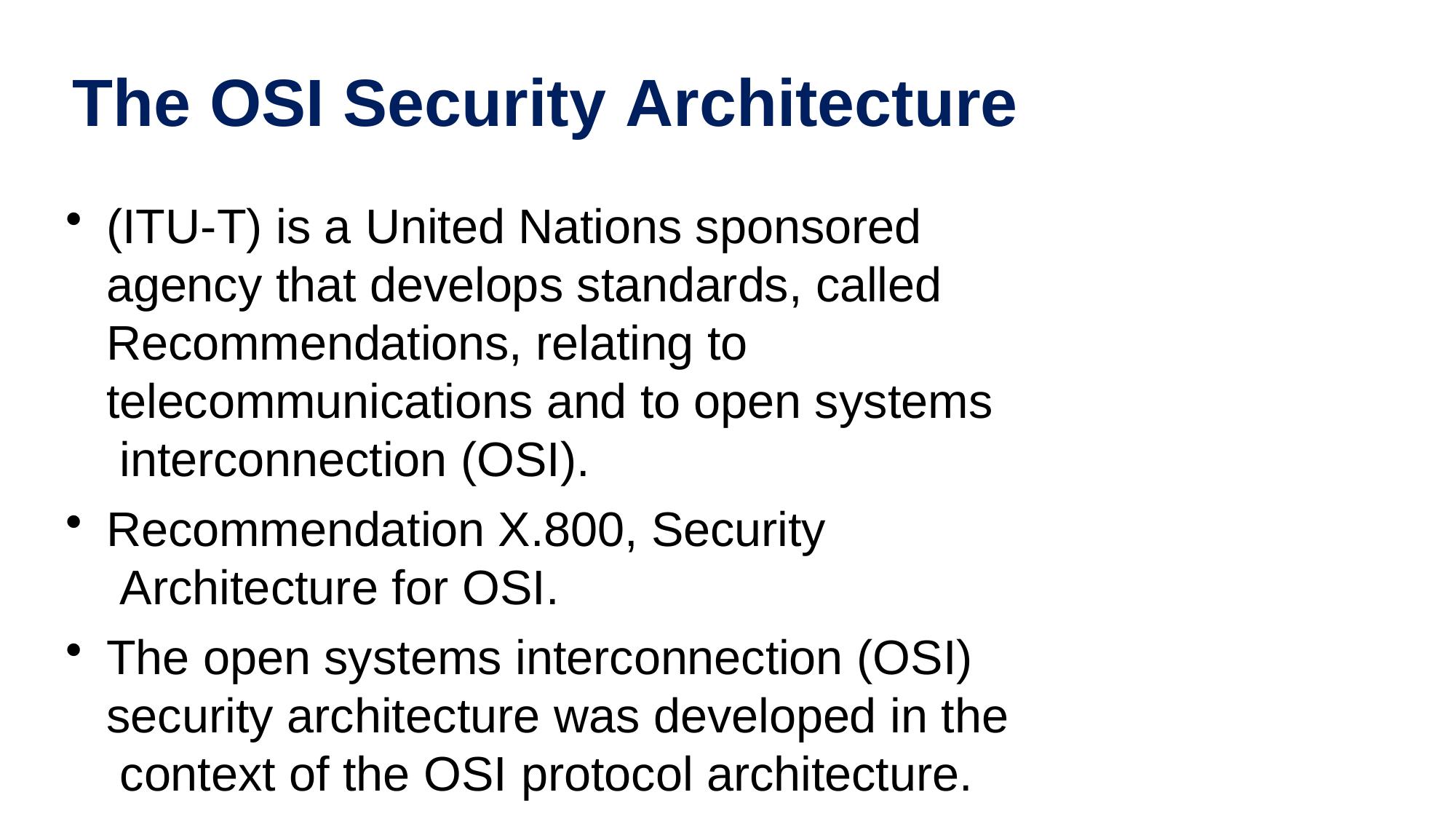

# The OSI Security Architecture
(ITU-T) is a United Nations sponsored  agency that develops standards, called  Recommendations, relating to  telecommunications and to open systems  interconnection (OSI).
Recommendation X.800, Security  Architecture for OSI.
The open systems interconnection (OSI)  security architecture was developed in the  context of the OSI protocol architecture.